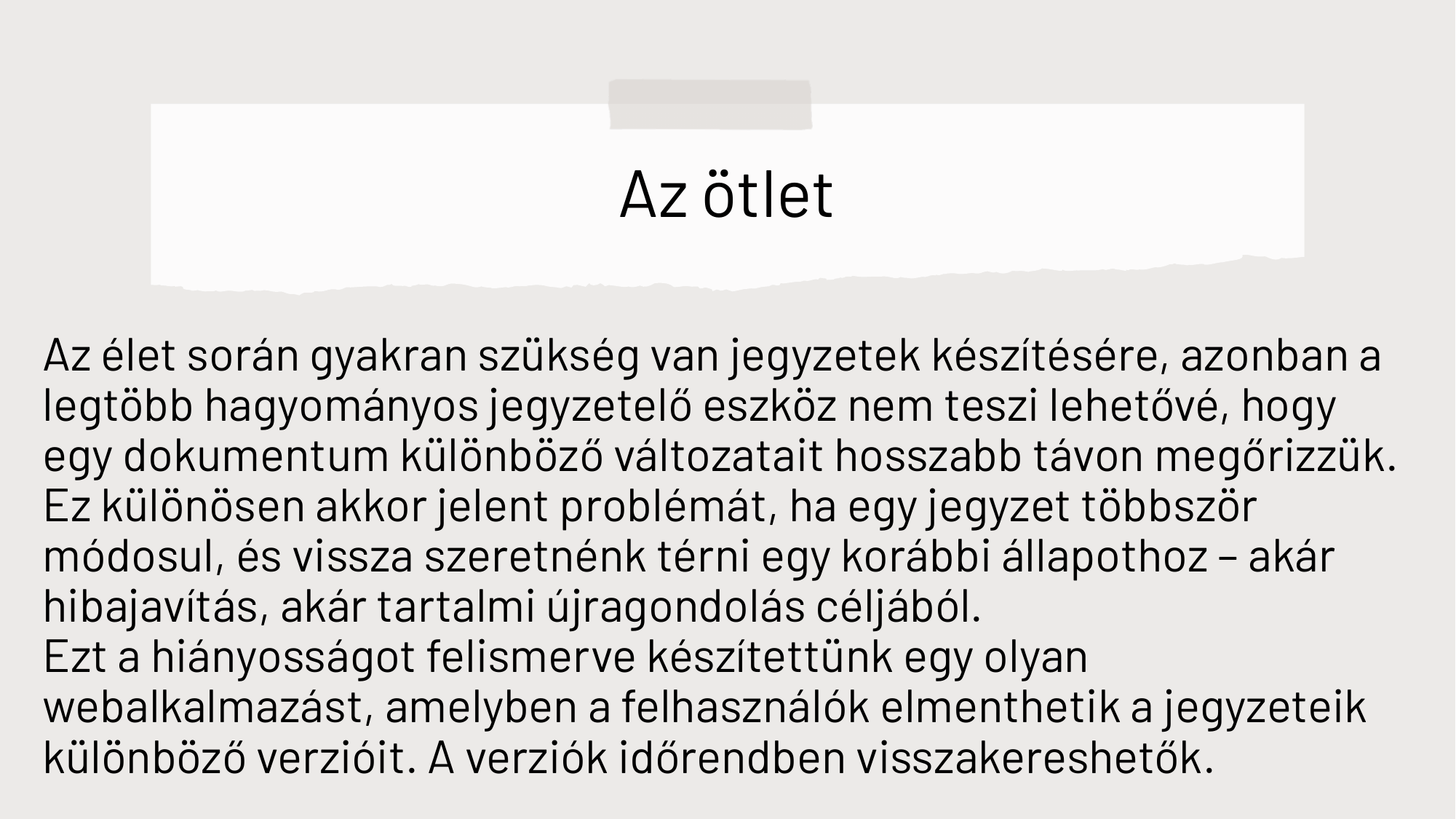

# Az ötlet
Az élet során gyakran szükség van jegyzetek készítésére, azonban a legtöbb hagyományos jegyzetelő eszköz nem teszi lehetővé, hogy egy dokumentum különböző változatait hosszabb távon megőrizzük. Ez különösen akkor jelent problémát, ha egy jegyzet többször módosul, és vissza szeretnénk térni egy korábbi állapothoz – akár hibajavítás, akár tartalmi újragondolás céljából.
Ezt a hiányosságot felismerve készítettünk egy olyan webalkalmazást, amelyben a felhasználók elmenthetik a jegyzeteik különböző verzióit. A verziók időrendben visszakereshetők.